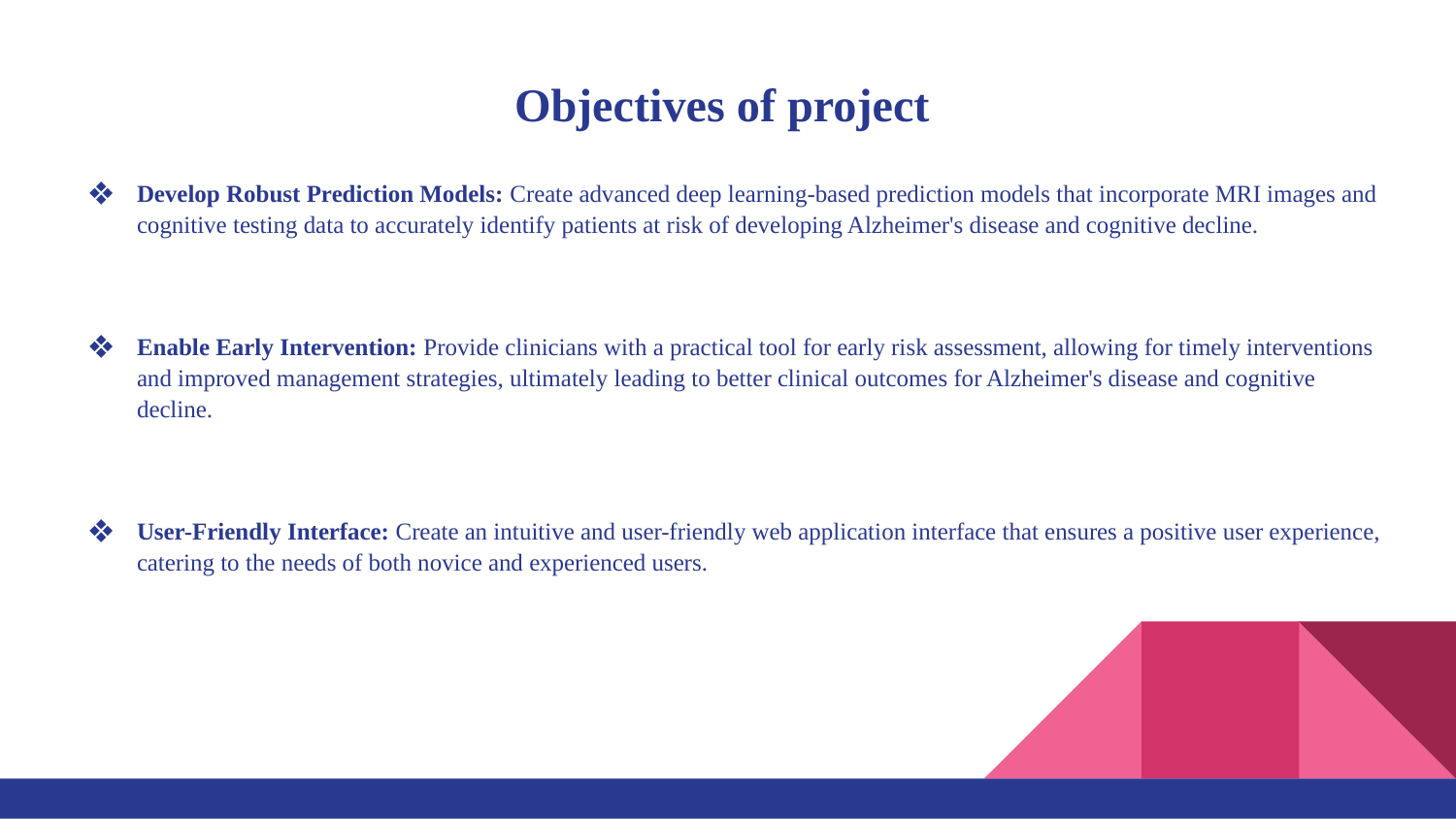

# Objectives of project
Develop Robust Prediction Models: Create advanced deep learning-based prediction models that incorporate MRI images and cognitive testing data to accurately identify patients at risk of developing Alzheimer's disease and cognitive decline.

Enable Early Intervention: Provide clinicians with a practical tool for early risk assessment, allowing for timely interventions and improved management strategies, ultimately leading to better clinical outcomes for Alzheimer's disease and cognitive decline.

User-Friendly Interface: Create an intuitive and user-friendly web application interface that ensures a positive user experience, catering to the needs of both novice and experienced users.